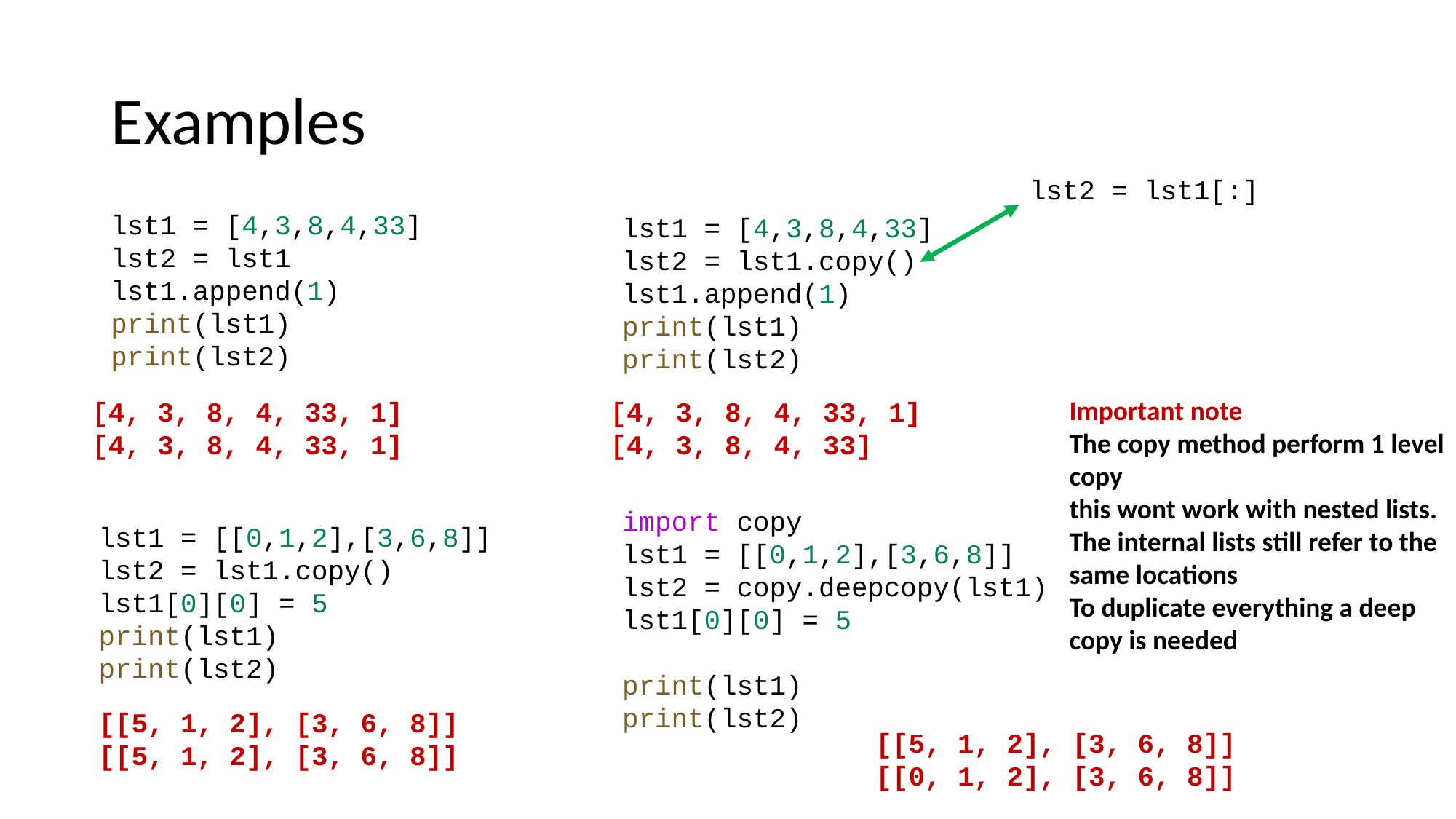

# Examples
lst2 = lst1[:]
lst1 = [4,3,8,4,33]
lst2 = lst1
lst1.append(1)
print(lst1)
print(lst2)
lst1 = [4,3,8,4,33]
lst2 = lst1.copy()
lst1.append(1)
print(lst1)
print(lst2)

Important note
The copy method perform 1 level copy
this wont work with nested lists.
The internal lists still refer to the same locations
To duplicate everything a deep copy is needed
[4, 3, 8, 4, 33, 1]
[4, 3, 8, 4, 33]
[4, 3, 8, 4, 33, 1]
[4, 3, 8, 4, 33, 1]
import copy
lst1 = [[0,1,2],[3,6,8]]
lst2 = copy.deepcopy(lst1)
lst1[0][0] = 5
print(lst1)
print(lst2)
lst1 = [[0,1,2],[3,6,8]]
lst2 = lst1.copy()
lst1[0][0] = 5
print(lst1)
print(lst2)
[[5, 1, 2], [3, 6, 8]]
[[5, 1, 2], [3, 6, 8]]
[[5, 1, 2], [3, 6, 8]]
[[0, 1, 2], [3, 6, 8]]